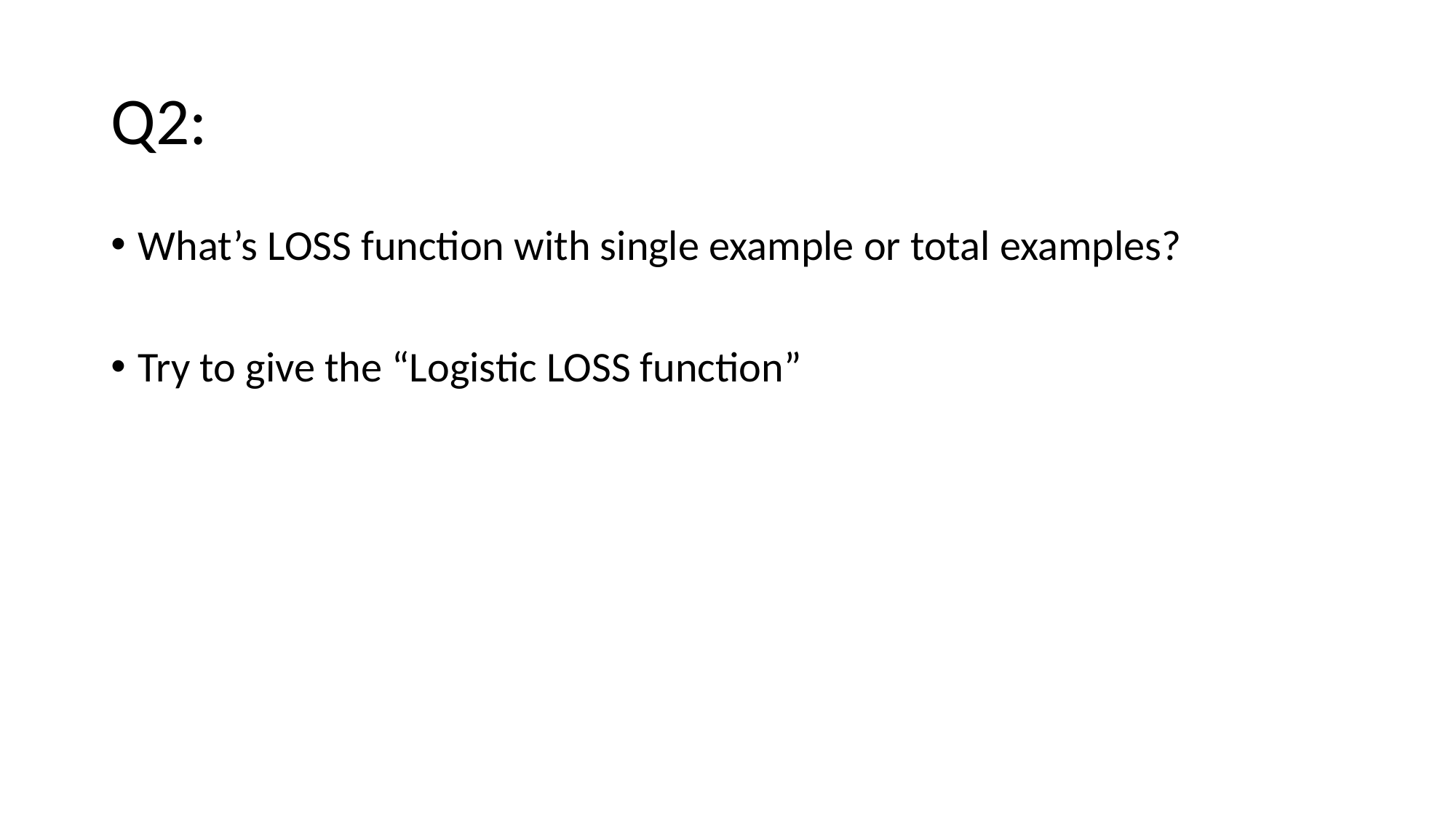

# Q2:
What’s LOSS function with single example or total examples?

Try to give the “Logistic LOSS function”